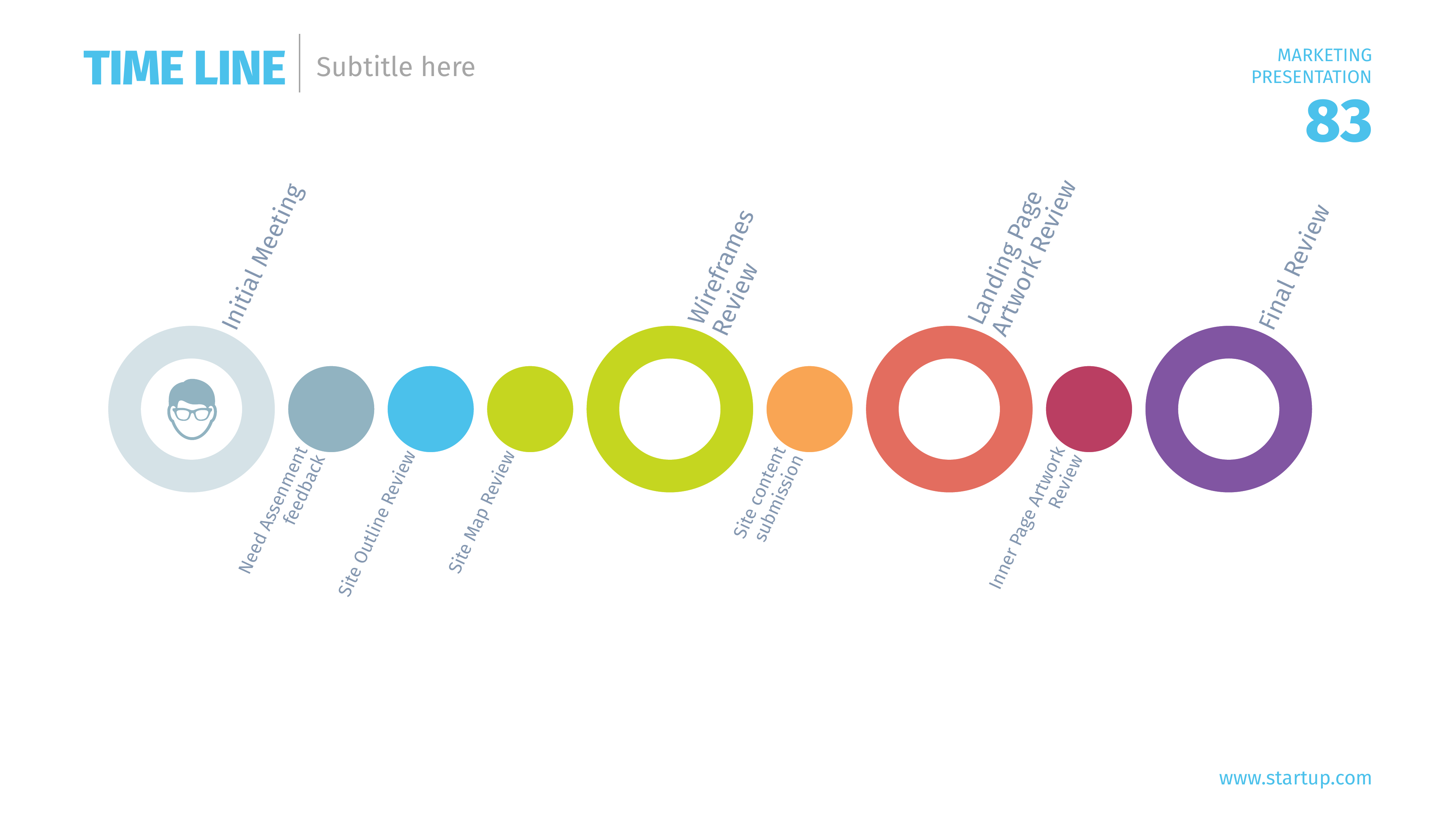

TIME LINE
Subtitle here
Initial Meeting
Need Assenment feedback
Site Outline Review
Site Map Review
Wireframes Review
Site content submission
Landing Page Artwork Review
Inner Page Artwork Review
Final Review